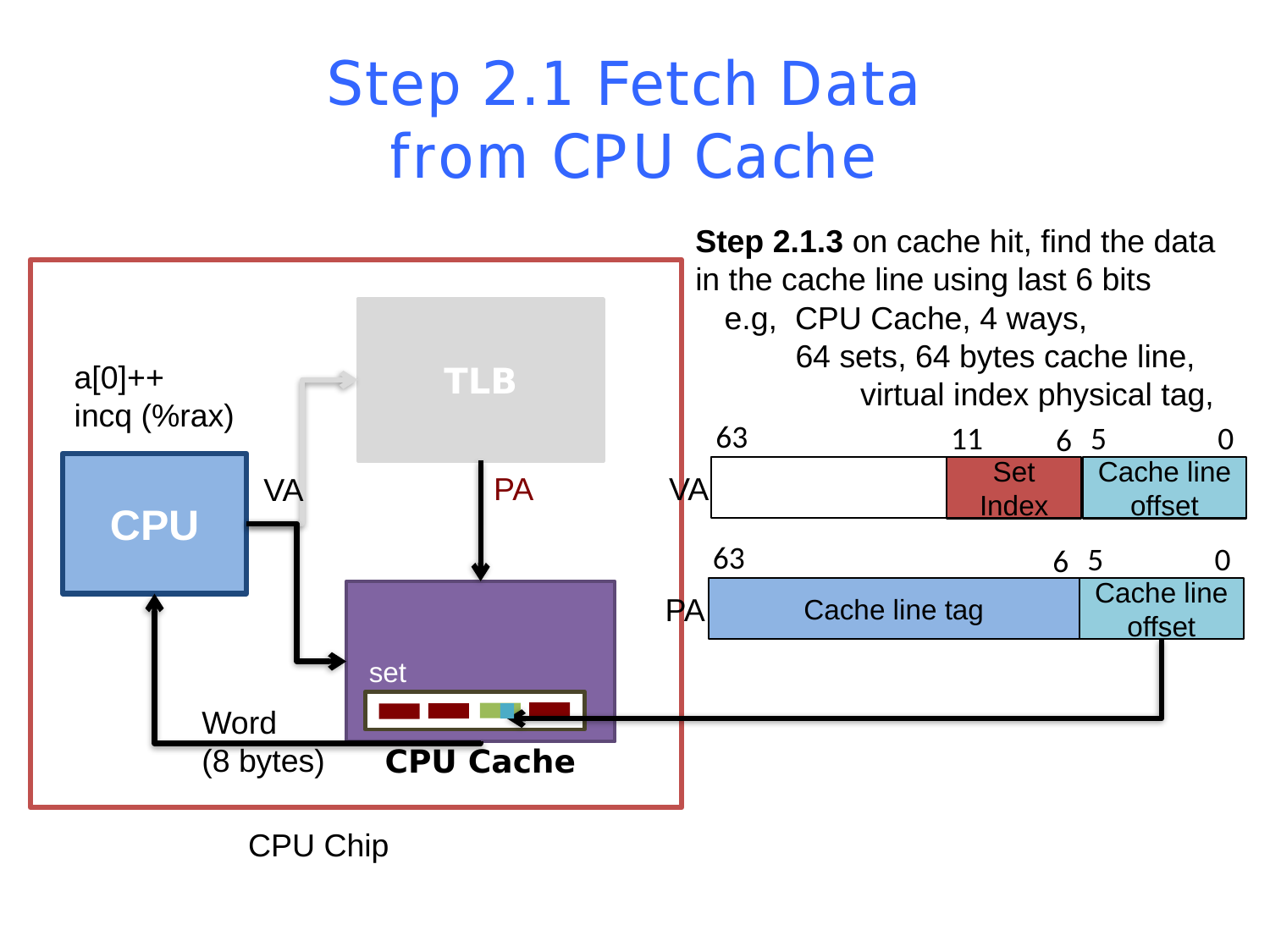

# Step 2.1 Fetch Data from CPU Cache
Step 2.1.3 on cache hit, find the data
in the cache line using last 6 bits

 e.g,  CPU Cache, 4 ways,
         64 sets, 64 bytes cache line,
	  virtual index physical tag,
TLB
a[0]++
incq (%rax)
63
0
5
11
6
CPU

Set Index
Cache line offset
VA
PA
VA

63
0
5
6
Cache line tag
Cache line offset

PA
set

Word
(8 bytes)

CPU Cache
CPU Chip